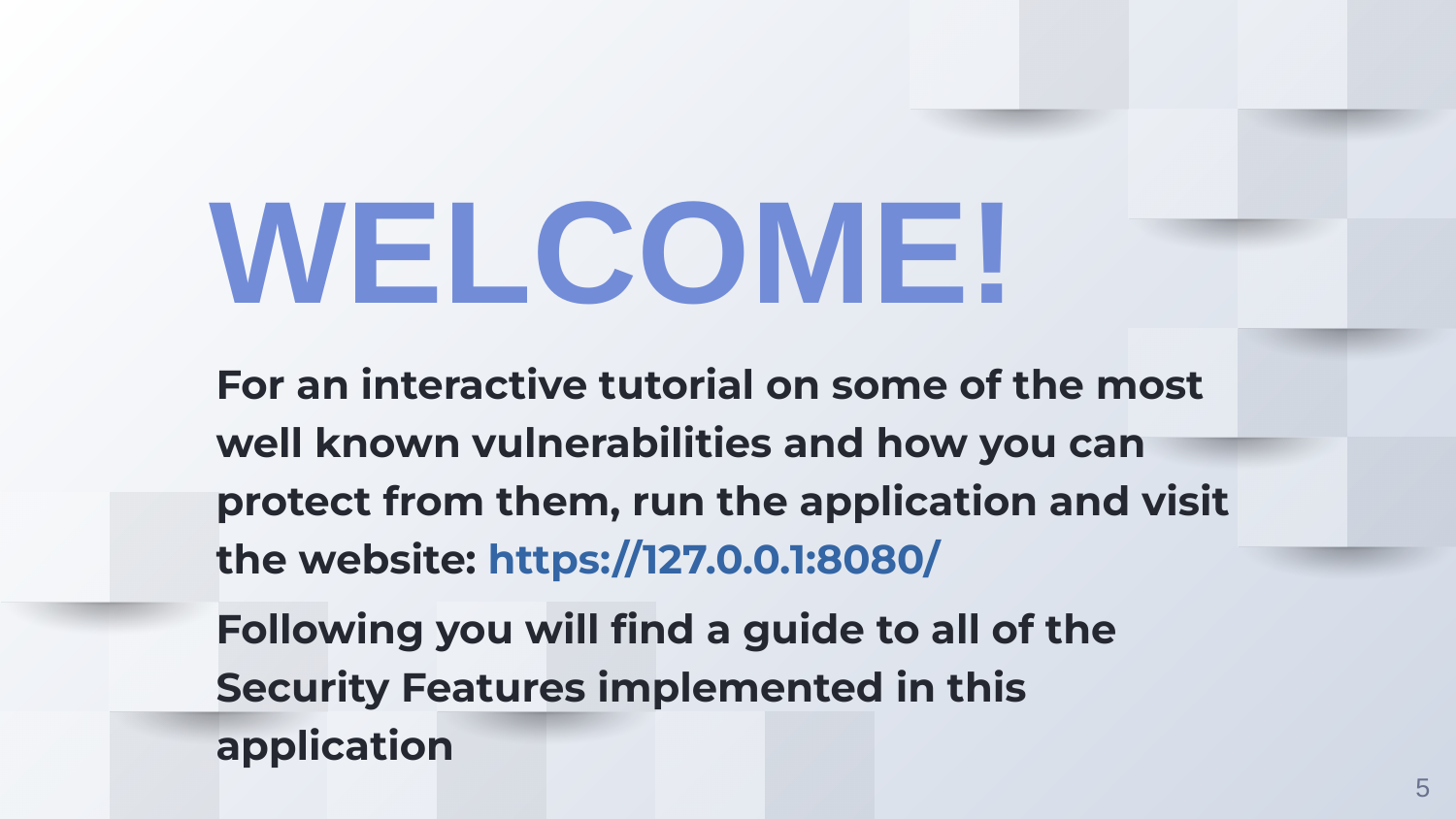

WELCOME!
For an interactive tutorial on some of the most well known vulnerabilities and how you can protect from them, run the application and visit the website: https://127.0.0.1:8080/
Following you will find a guide to all of the Security Features implemented in this application
5